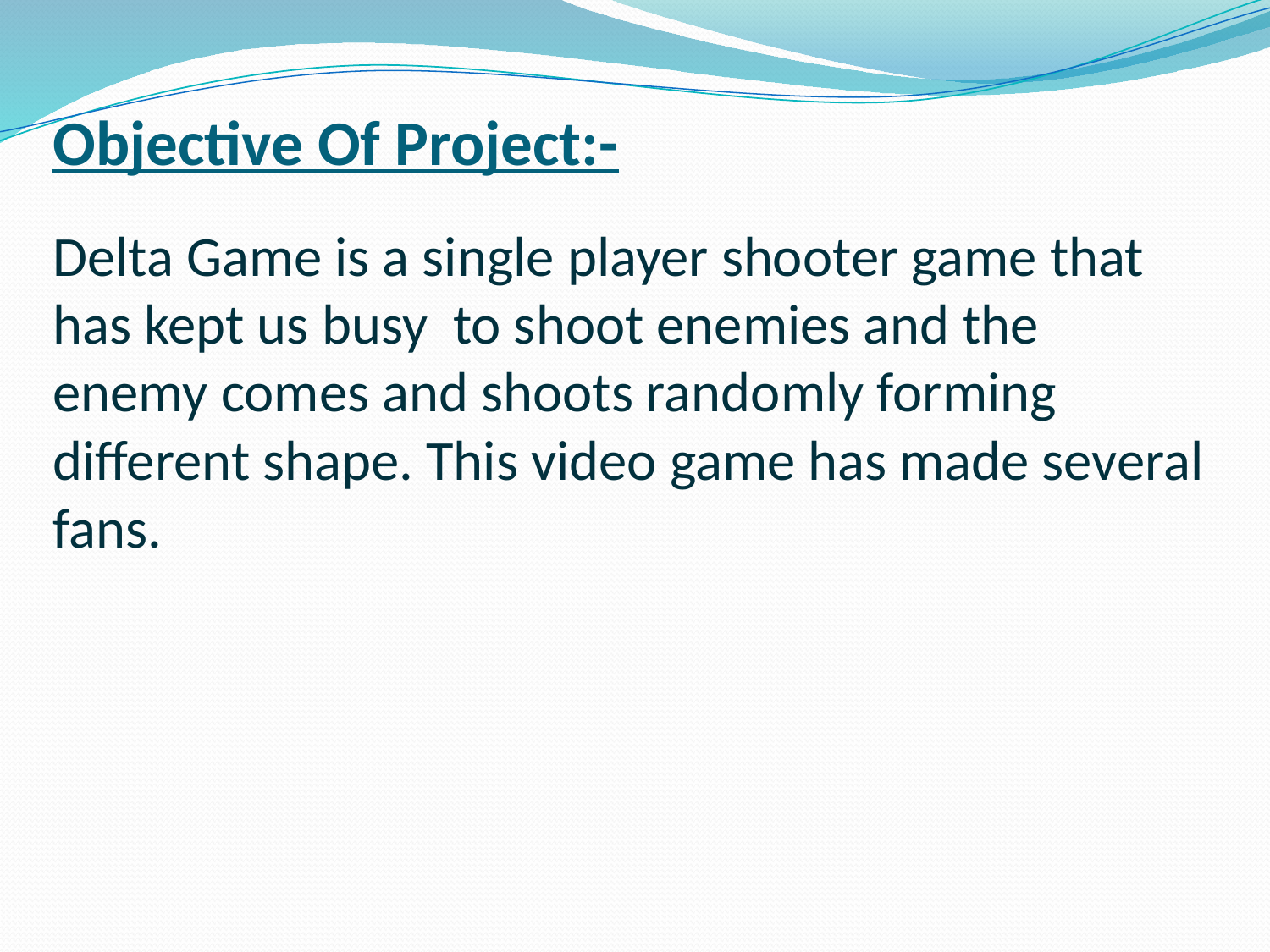

# Objective Of Project:- Delta Game is a single player shooter game that has kept us busy  to shoot enemies and the enemy comes and shoots randomly forming different shape. This video game has made several fans.